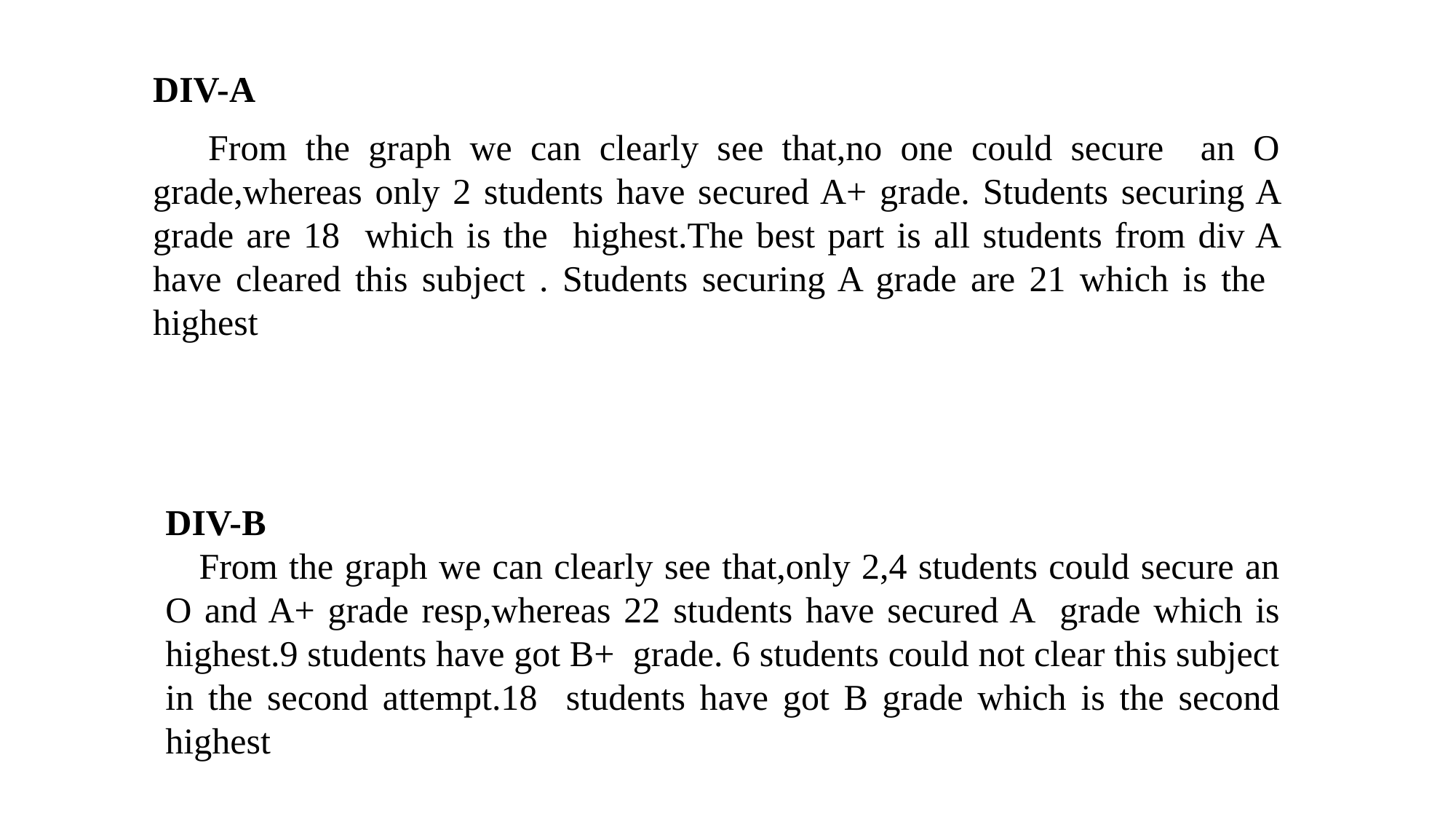

DIV-A
   From the graph we can clearly see that,no one could secure  an O grade,whereas only 2 students have secured A+ grade. Students securing A grade are 18  which is the  highest.The best part is all students from div A have cleared this subject . Students securing A grade are 21 which is the  highest
DIV-B
   From the graph we can clearly see that,only 2,4 students could secure an O and A+ grade resp,whereas 22 students have secured A  grade which is highest.9 students have got B+  grade. 6 students could not clear this subject in the second attempt.18  students have got B grade which is the second highest